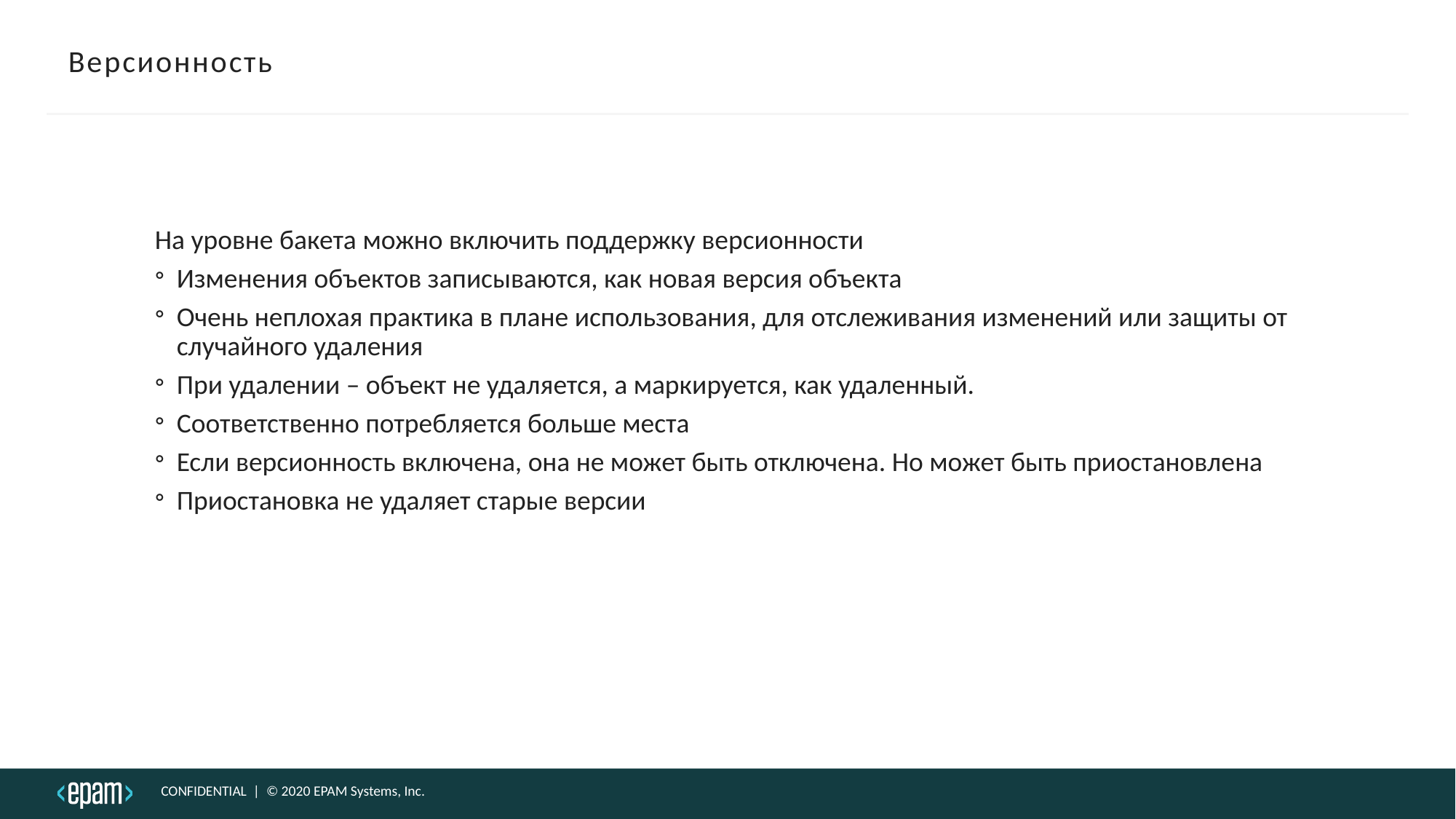

# Версионность
На уровне бакета можно включить поддержку версионности
Изменения объектов записываются, как новая версия объекта
Очень неплохая практика в плане использования, для отслеживания изменений или защиты от случайного удаления
При удалении – объект не удаляется, а маркируется, как удаленный.
Соответственно потребляется больше места
Если версионность включена, она не может быть отключена. Но может быть приостановлена
Приостановка не удаляет старые версии